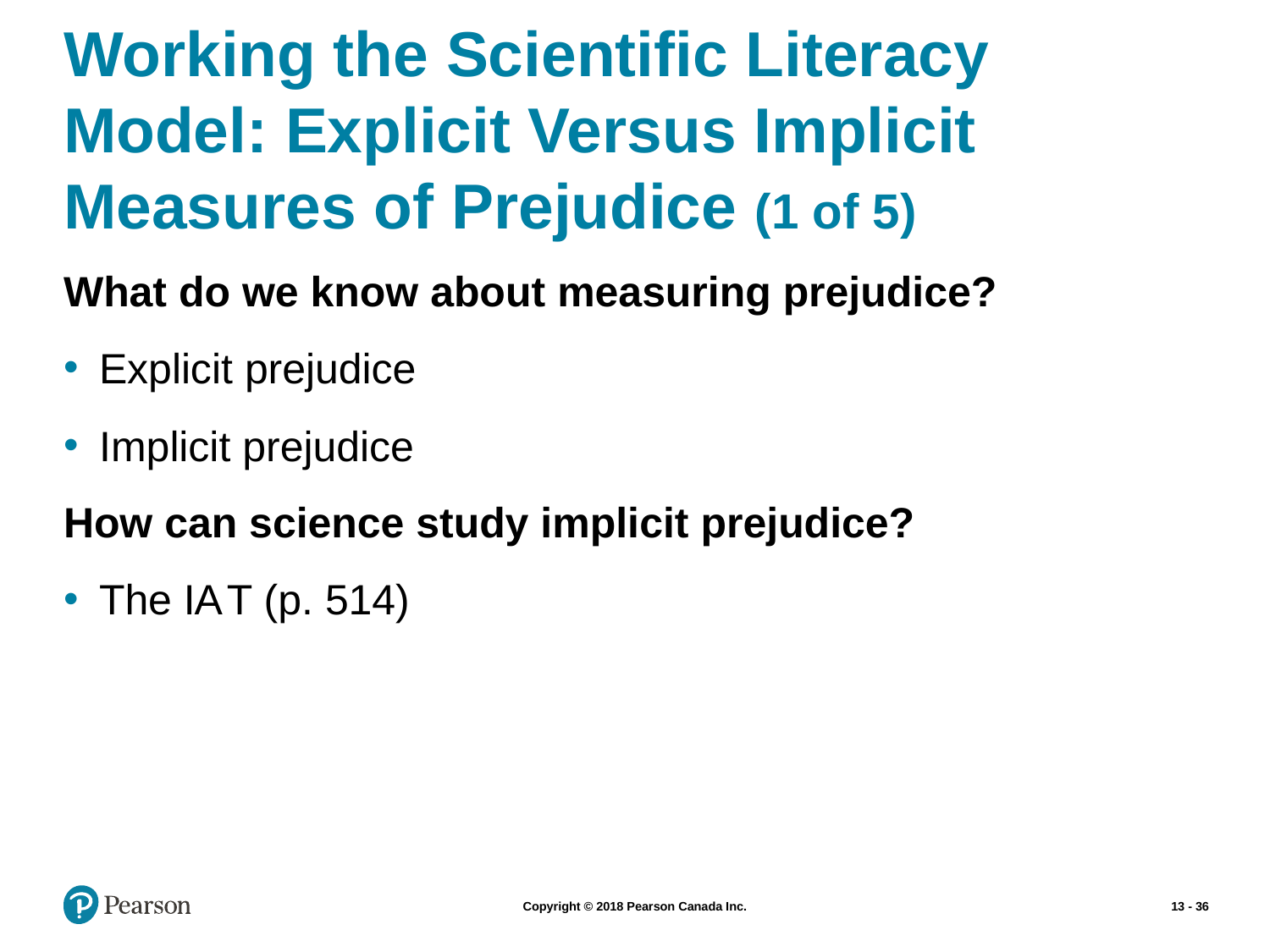

# Working the Scientific Literacy Model: Explicit Versus Implicit Measures of Prejudice (1 of 5)
What do we know about measuring prejudice?
Explicit prejudice
Implicit prejudice
How can science study implicit prejudice?
The I A T (p. 514)